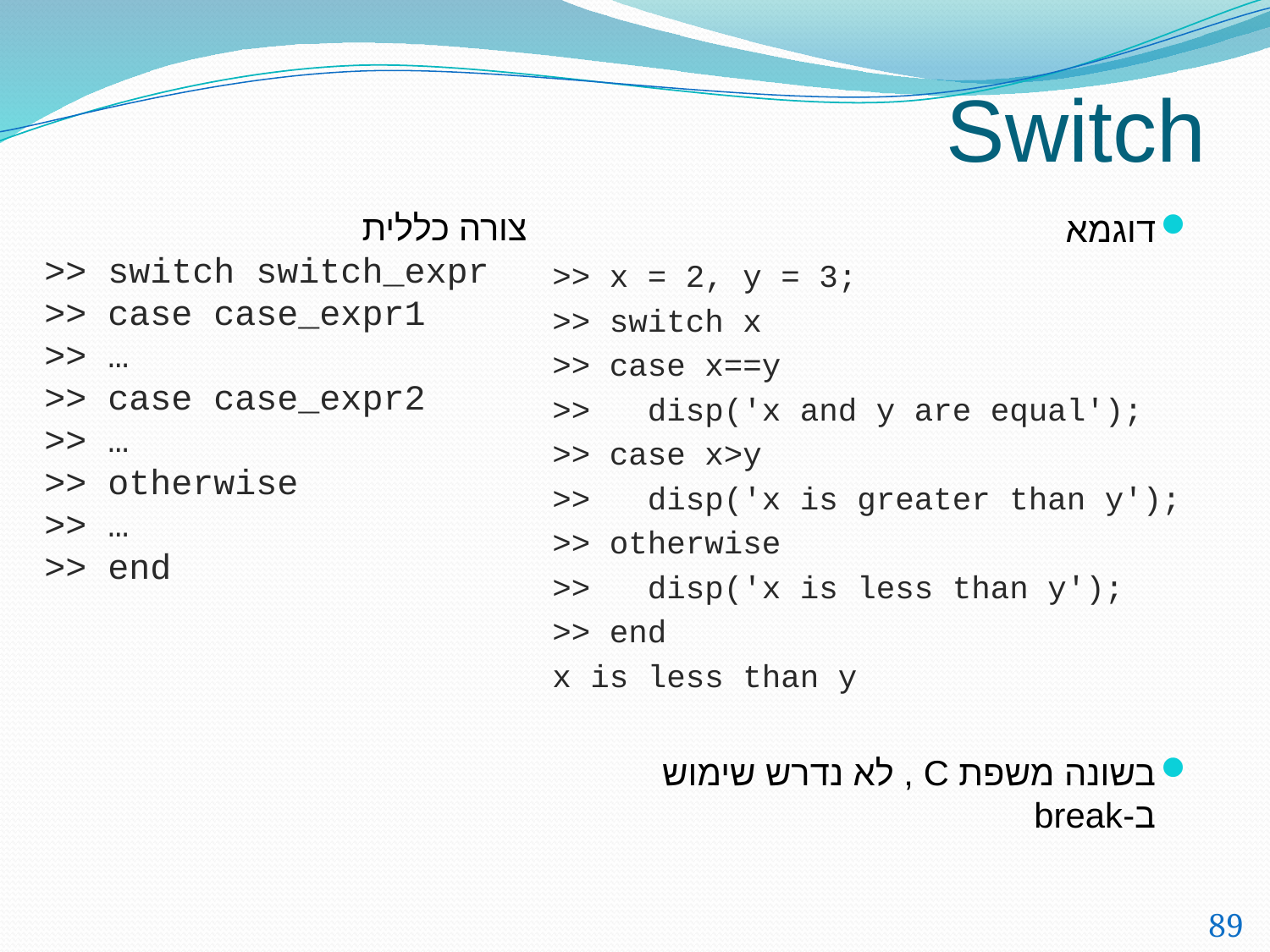

# Switch
צורה כללית
>> switch switch_expr
>> case case_expr1
>> …
>> case case_expr2
>> …
>> otherwise
>> …
>> end
דוגמא
>> x = 2, y = 3;
>> switch x
>> case x==y
>>   disp('x and y are equal');
>> case x>y
>>   disp('x is greater than y');
>> otherwise
>>   disp('x is less than y');
>> end
x is less than y

בשונה משפת C , לא נדרש שימוש ב-break